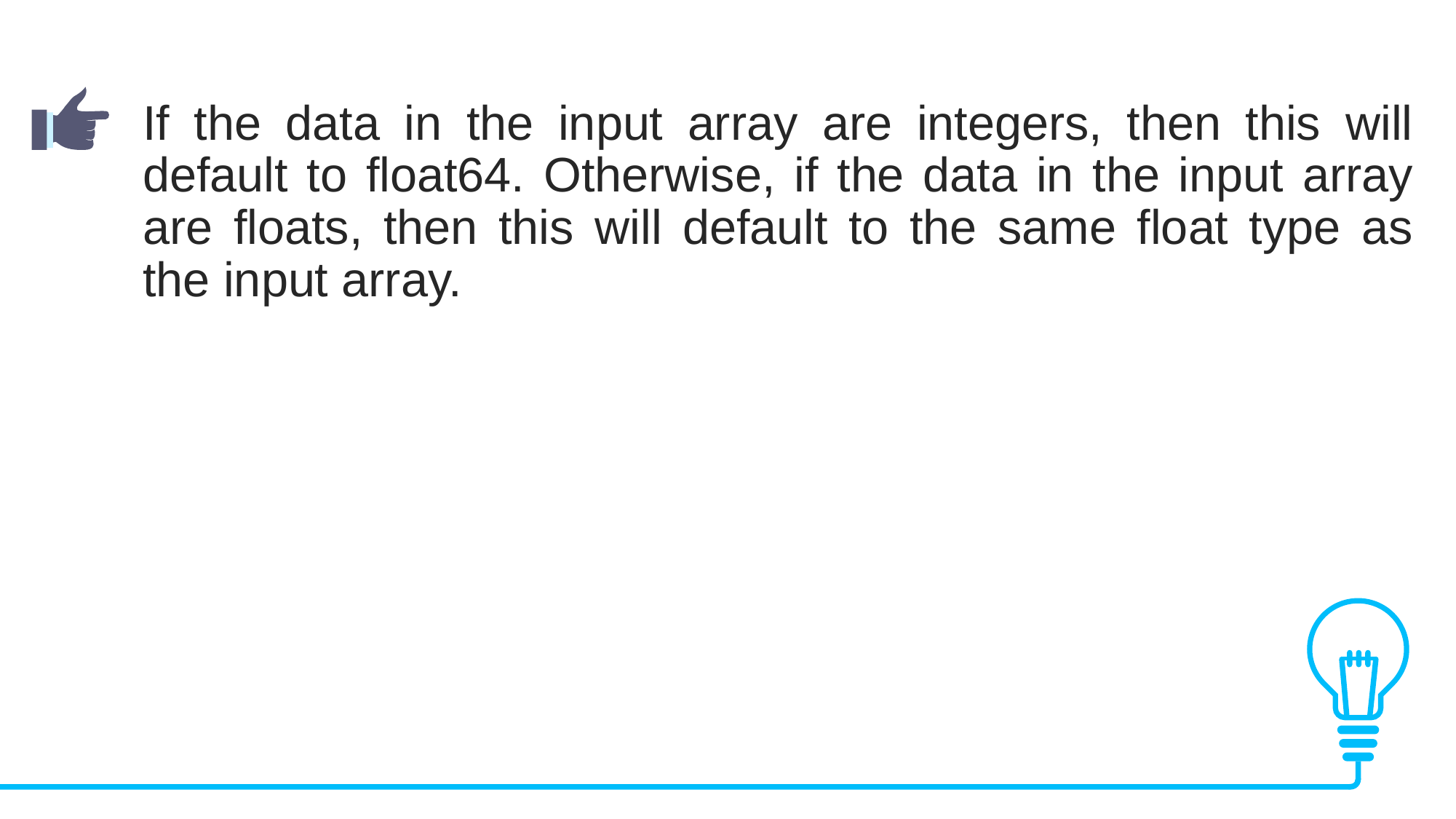

If the data in the input array are integers, then this will default to float64. Otherwise, if the data in the input array are floats, then this will default to the same float type as the input array.